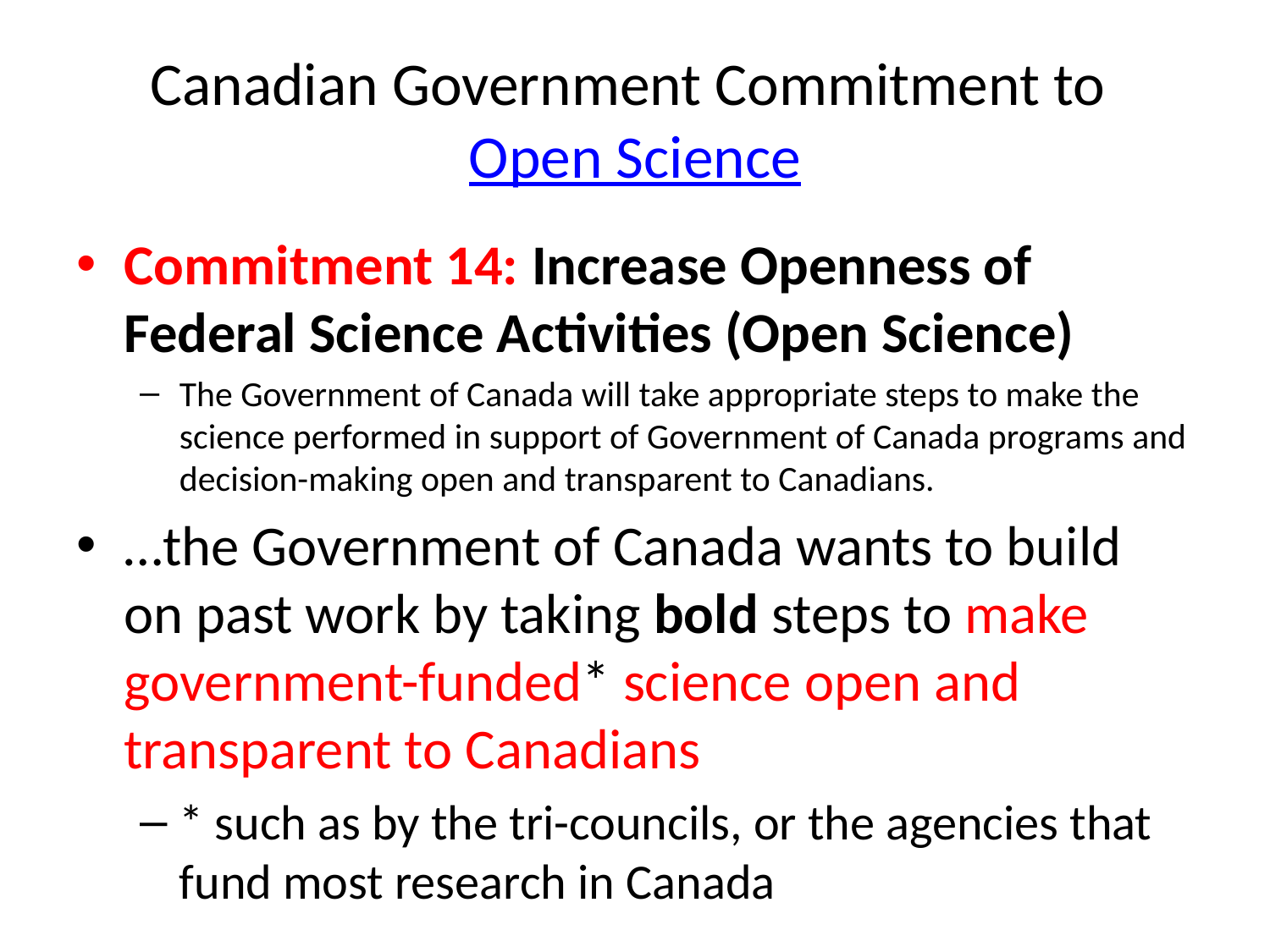

# Canadian Government Commitment to Open Science
Commitment 14: Increase Openness of Federal Science Activities (Open Science)
The Government of Canada will take appropriate steps to make the science performed in support of Government of Canada programs and decision-making open and transparent to Canadians.
…the Government of Canada wants to build on past work by taking bold steps to make government-funded* science open and transparent to Canadians
* such as by the tri-councils, or the agencies that fund most research in Canada